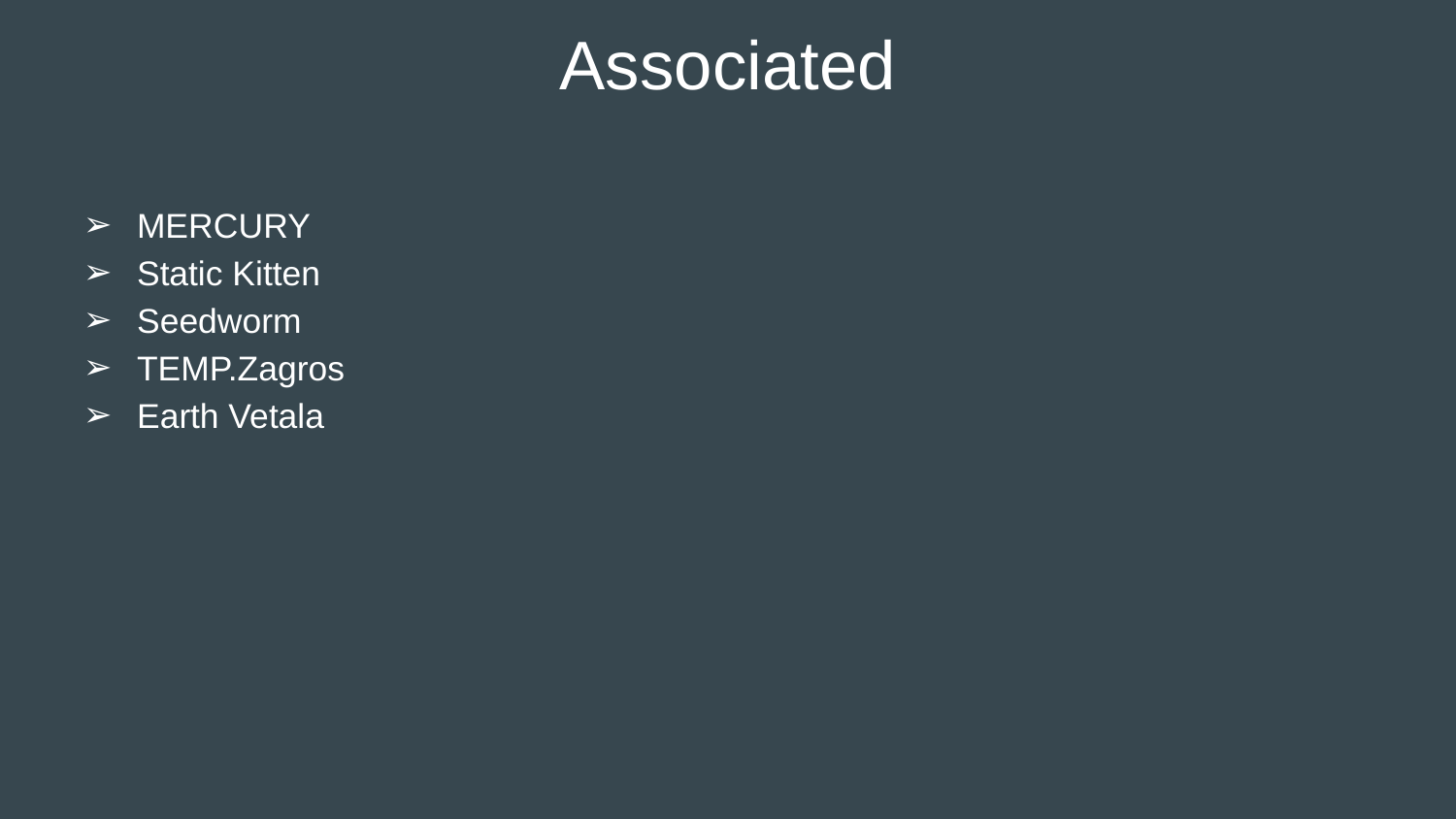

# Associated
MERCURY
Static Kitten
Seedworm
TEMP.Zagros
Earth Vetala